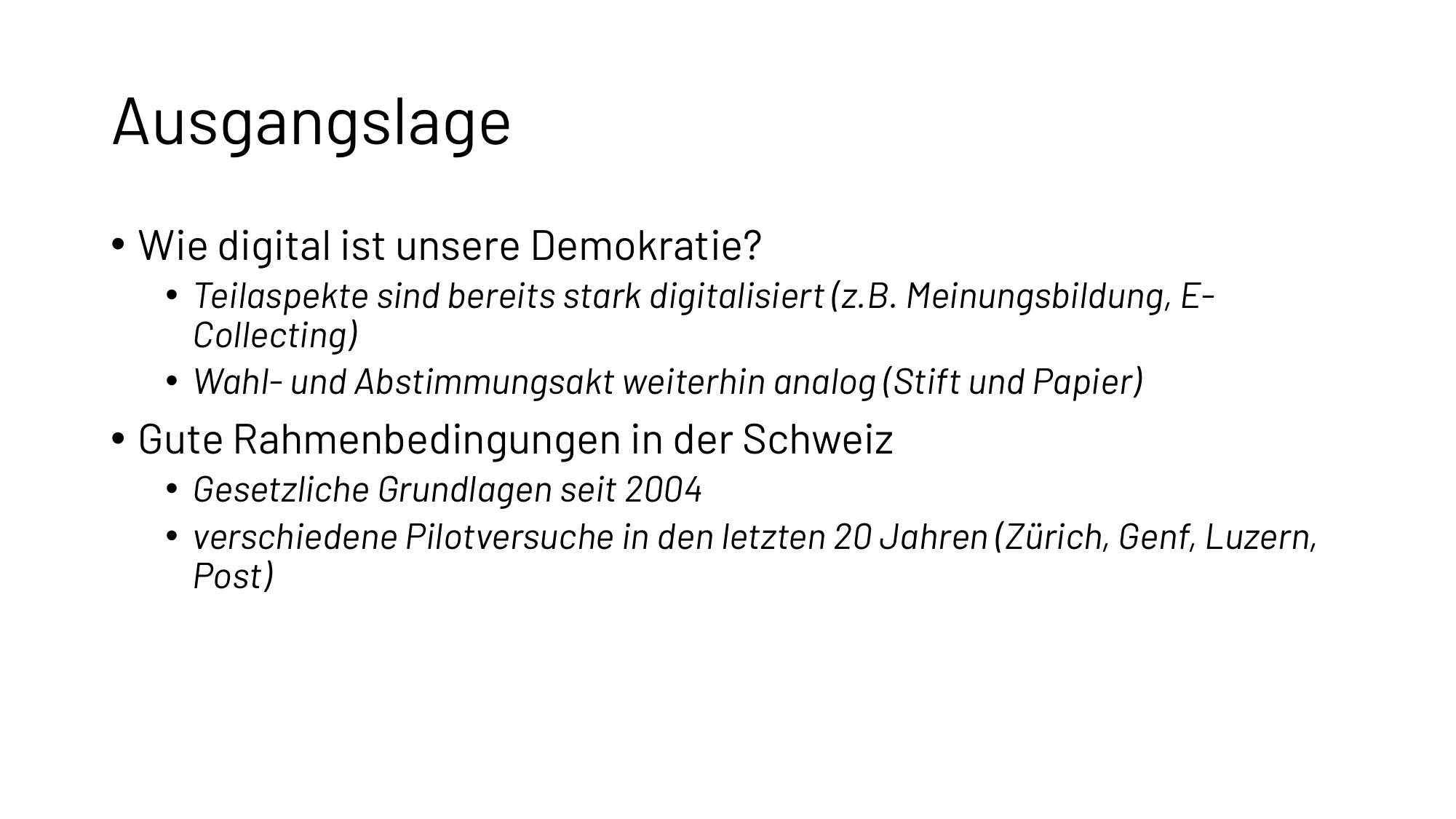

# Ausgangslage
Wie digital ist unsere Demokratie?
Teilaspekte sind bereits stark digitalisiert (z.B. Meinungsbildung, E-Collecting)
Wahl- und Abstimmungsakt weiterhin analog (Stift und Papier)
Gute Rahmenbedingungen in der Schweiz
Gesetzliche Grundlagen seit 2004
verschiedene Pilotversuche in den letzten 20 Jahren (Zürich, Genf, Luzern, Post)